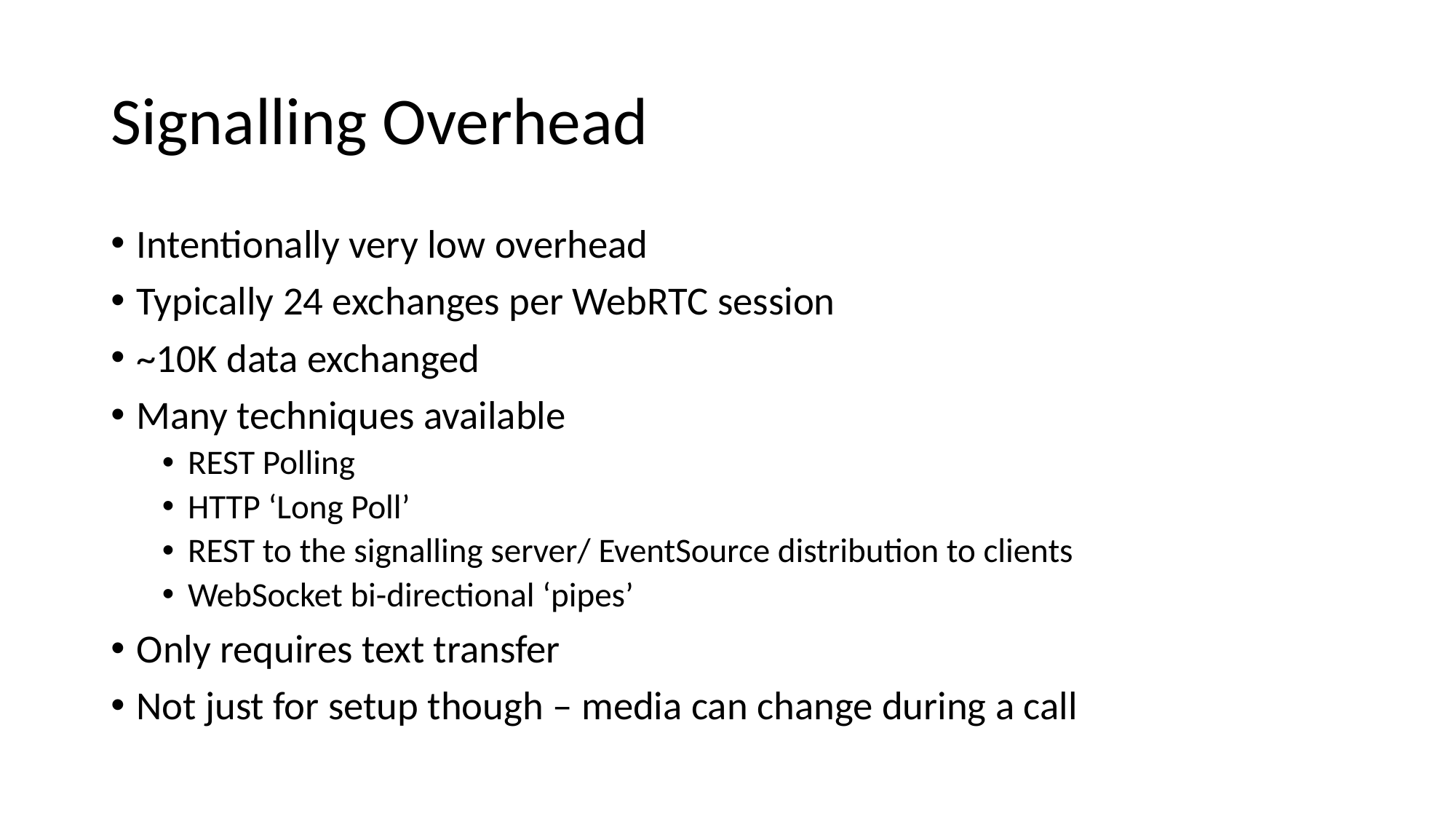

# Signalling Overhead
Intentionally very low overhead
Typically 24 exchanges per WebRTC session
~10K data exchanged
Many techniques available
REST Polling
HTTP ‘Long Poll’
REST to the signalling server/ EventSource distribution to clients
WebSocket bi-directional ‘pipes’
Only requires text transfer
Not just for setup though – media can change during a call